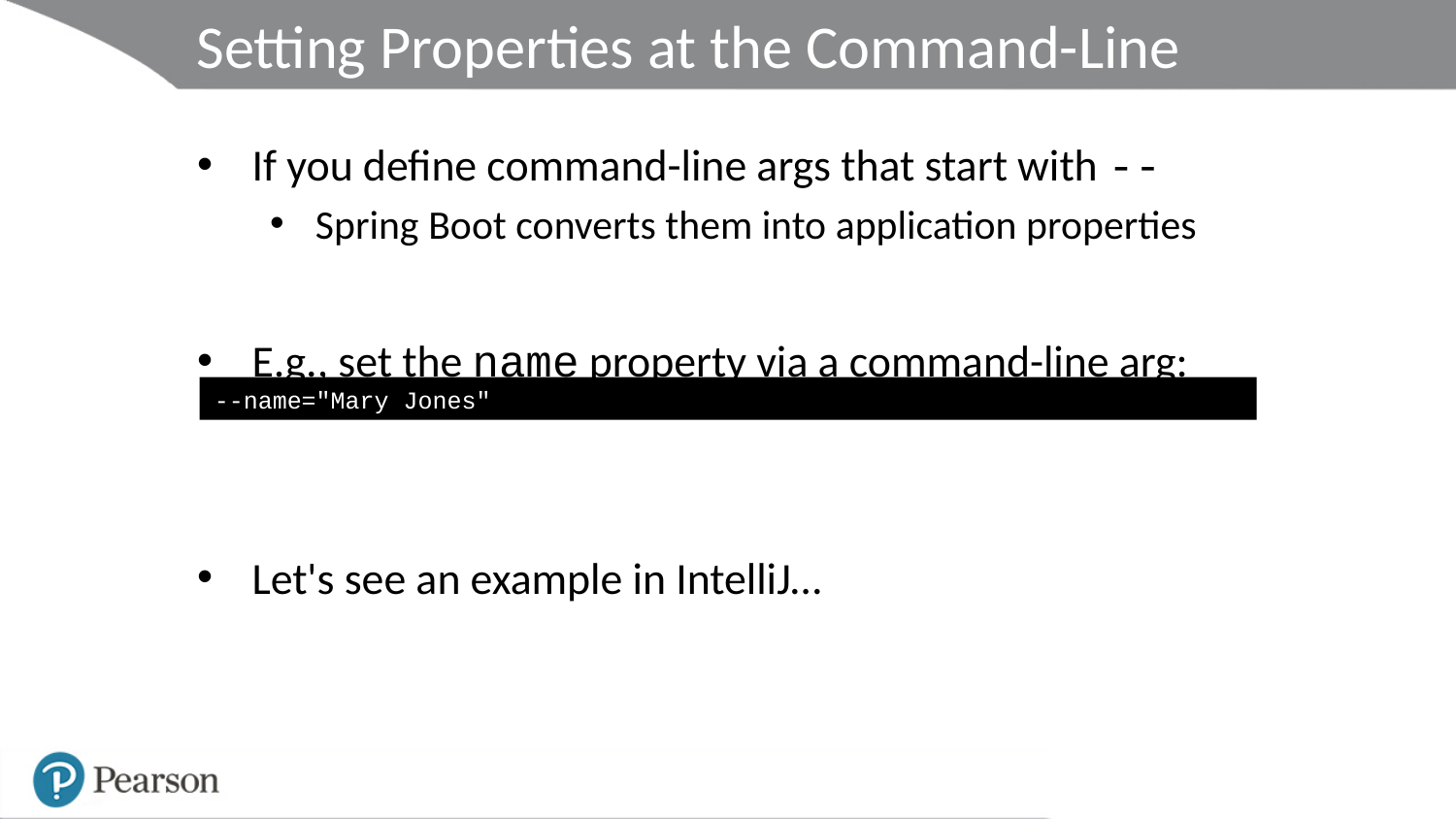

# Setting Properties at the Command-Line
If you define command-line args that start with --
Spring Boot converts them into application properties

E.g., set the name property via a command-line arg:

Let's see an example in IntelliJ…
--name="Mary Jones"